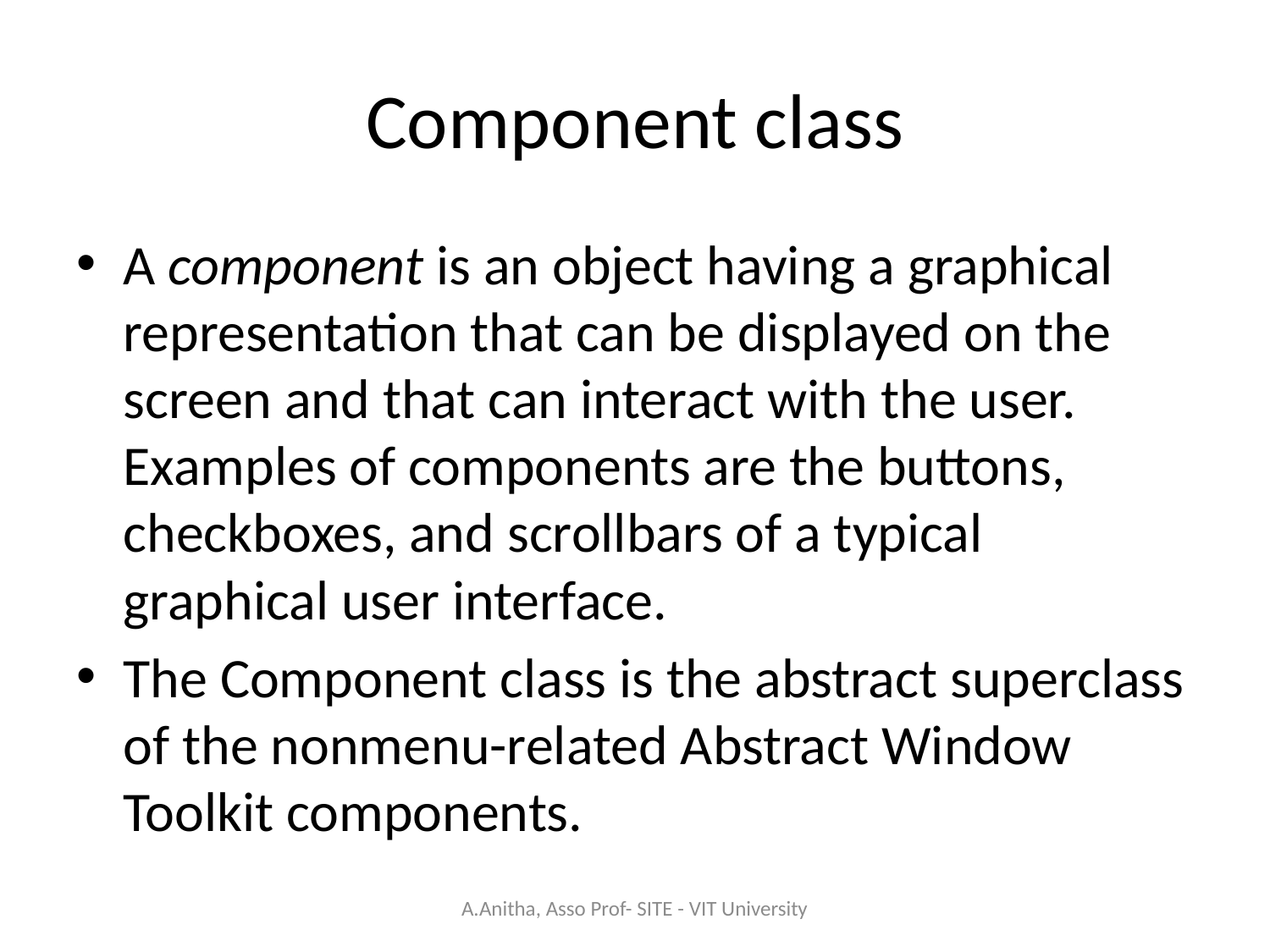

# Component class
A component is an object having a graphical representation that can be displayed on the screen and that can interact with the user. Examples of components are the buttons, checkboxes, and scrollbars of a typical graphical user interface.
The Component class is the abstract superclass of the nonmenu-related Abstract Window Toolkit components.
A.Anitha, Asso Prof- SITE - VIT University